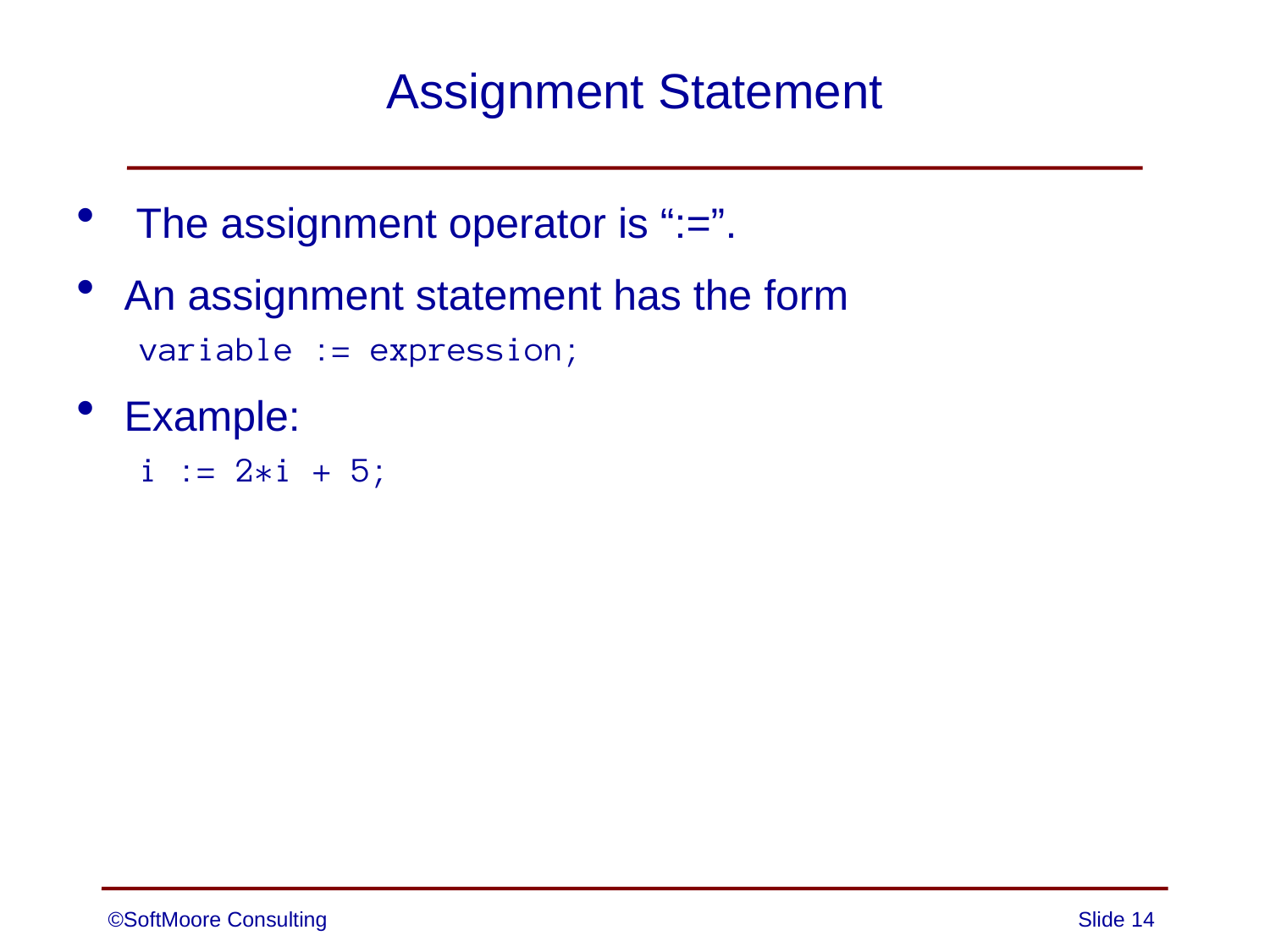

# Assignment Statement
 The assignment operator is “:=”.
An assignment statement has the form
variable := expression;
Example:
i := 2*i + 5;

©SoftMoore Consulting
Slide 14